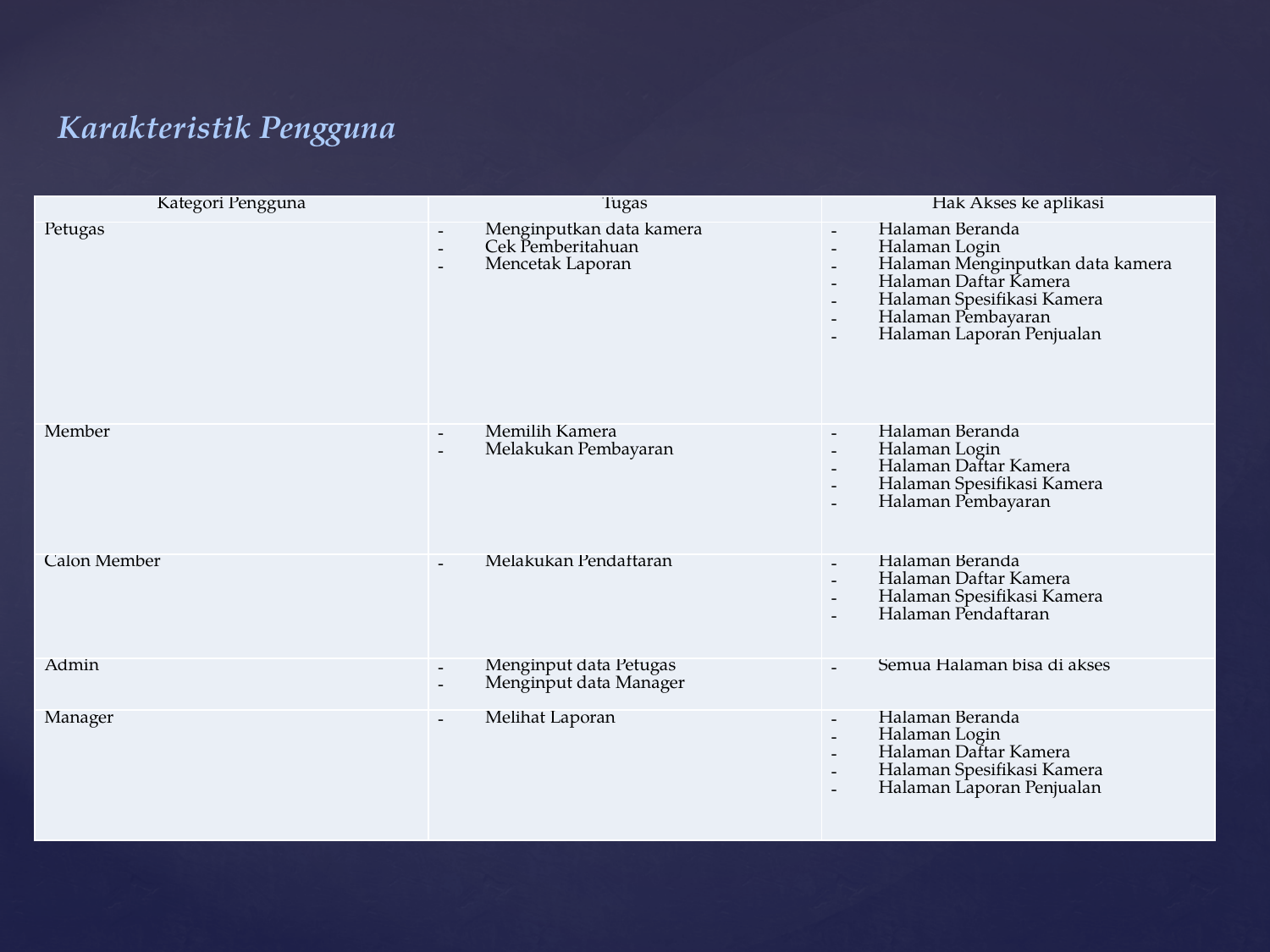

# Karakteristik Pengguna
| Kategori Pengguna | Tugas | Hak Akses ke aplikasi |
| --- | --- | --- |
| Petugas | Menginputkan data kamera Cek Pemberitahuan Mencetak Laporan | Halaman Beranda Halaman Login Halaman Menginputkan data kamera Halaman Daftar Kamera Halaman Spesifikasi Kamera Halaman Pembayaran Halaman Laporan Penjualan |
| Member | Memilih Kamera Melakukan Pembayaran | Halaman Beranda Halaman Login Halaman Daftar Kamera Halaman Spesifikasi Kamera Halaman Pembayaran |
| Calon Member | Melakukan Pendaftaran | Halaman Beranda Halaman Daftar Kamera Halaman Spesifikasi Kamera Halaman Pendaftaran |
| Admin | Menginput data Petugas Menginput data Manager | Semua Halaman bisa di akses |
| Manager | Melihat Laporan | Halaman Beranda Halaman Login Halaman Daftar Kamera Halaman Spesifikasi Kamera Halaman Laporan Penjualan |